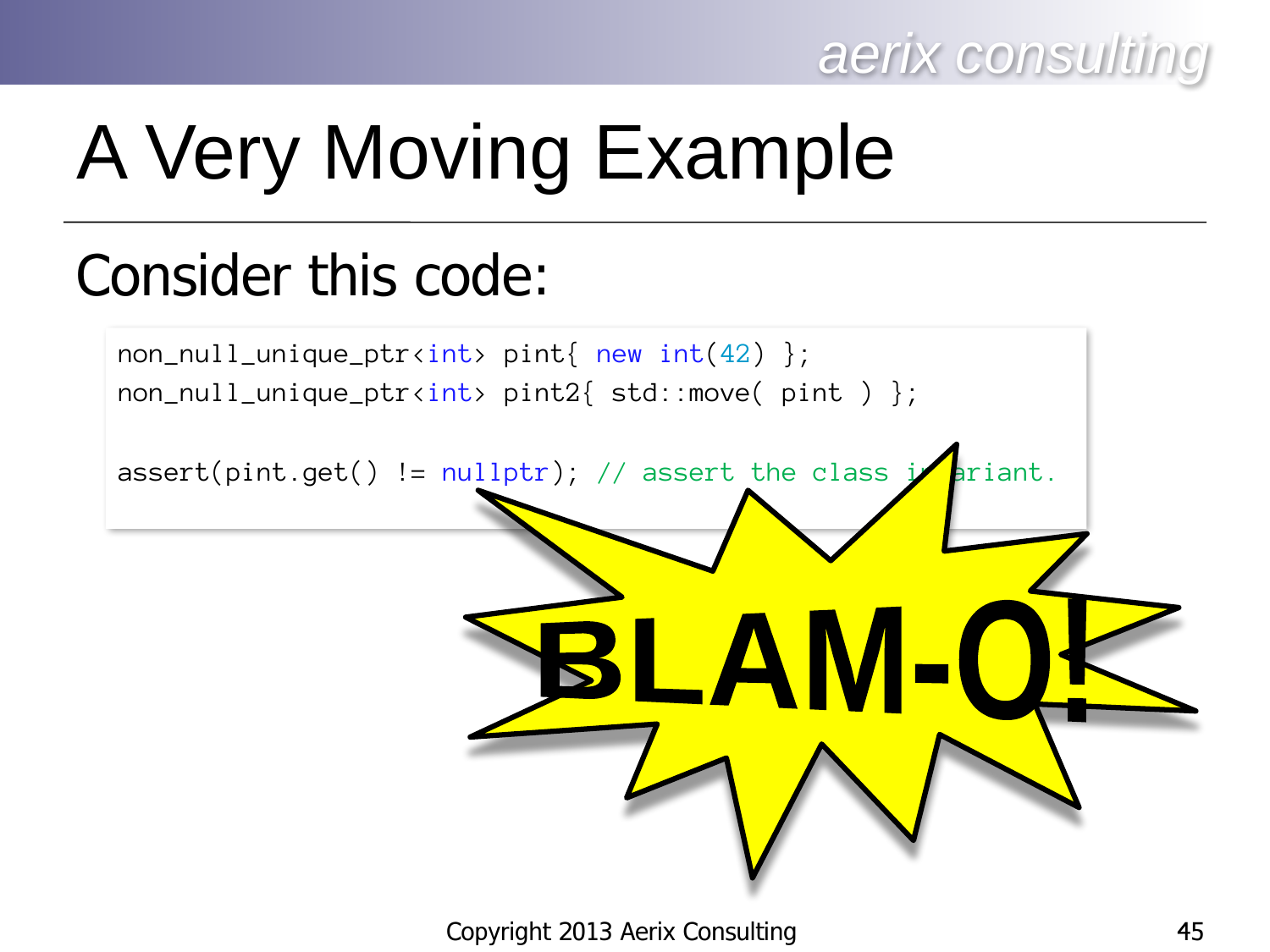

# A Very Moving Example
Consider this code:
non_null_unique_ptr<int> pint{ new int(42) };
non_null_unique_ptr<int> pint2{ std::move( pint ) };

assert(pint.get() != nullptr); // assert the class invariant.

BLAM-O!
45
Copyright 2013 Aerix Consulting